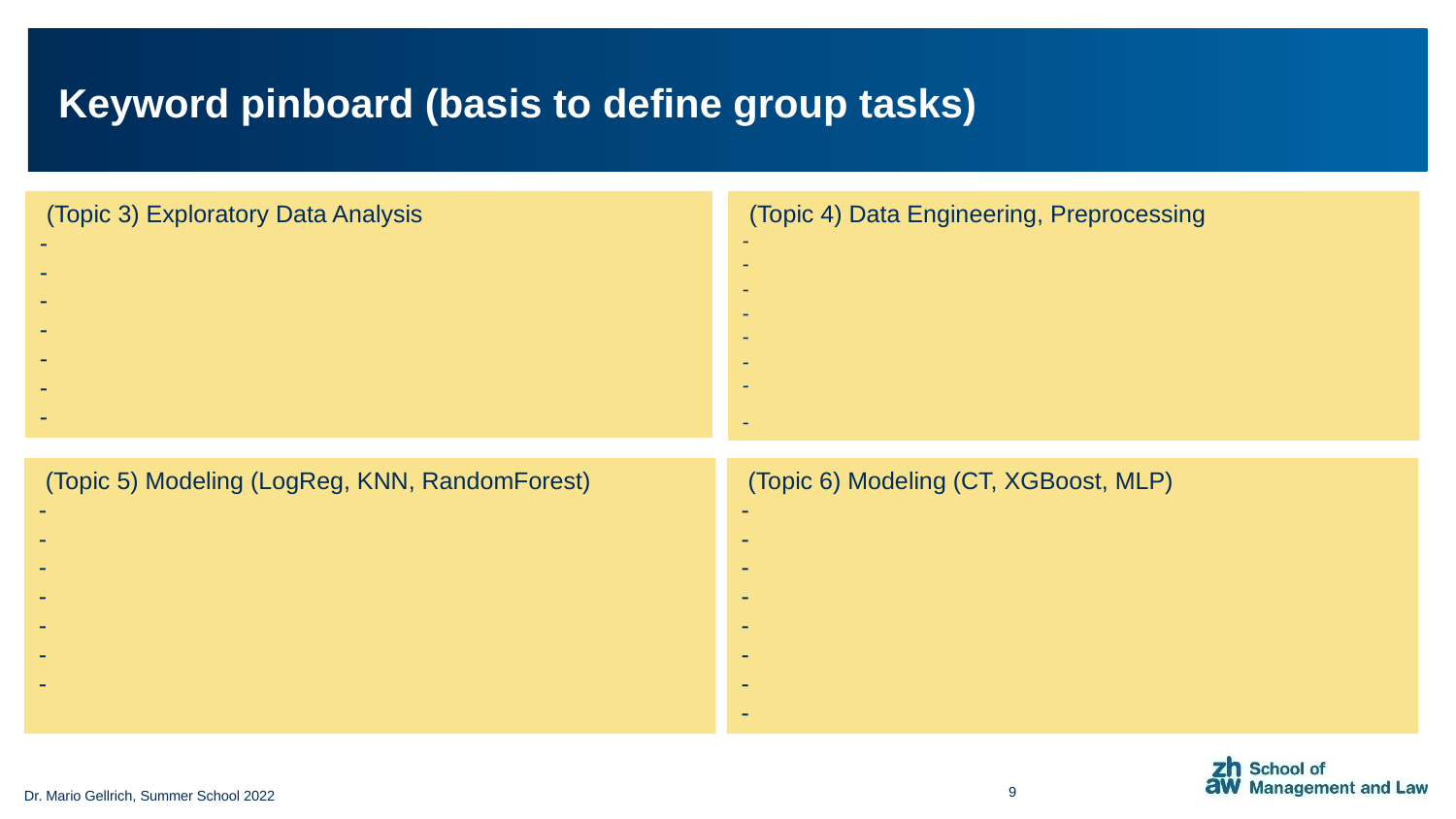

# Keyword pinboard (basis to define group tasks)
 (Topic 3) Exploratory Data Analysis
-
-
-
-
-
-
-
 (Topic 4) Data Engineering, Preprocessing
-
-
-
-
-
-
-
-
 (Topic 5) Modeling (LogReg, KNN, RandomForest)
-
-
-
-
-
-
-

 (Topic 6) Modeling (CT, XGBoost, MLP)
-
-
-
-
-
-
-
-
9
Dr. Mario Gellrich, Summer School 2022